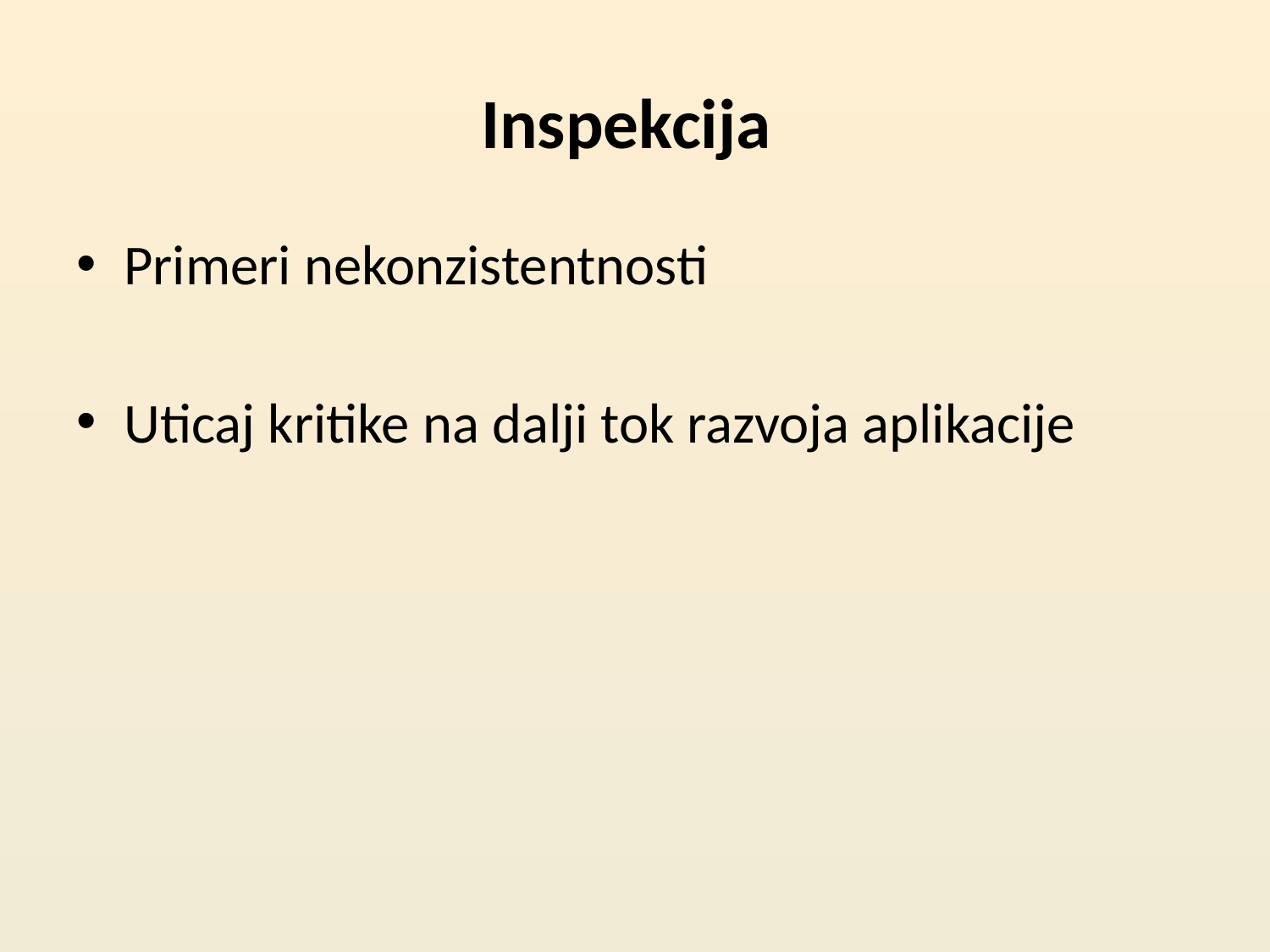

# Inspekcija
Primeri nekonzistentnosti

Uticaj kritike na dalji tok razvoja aplikacije